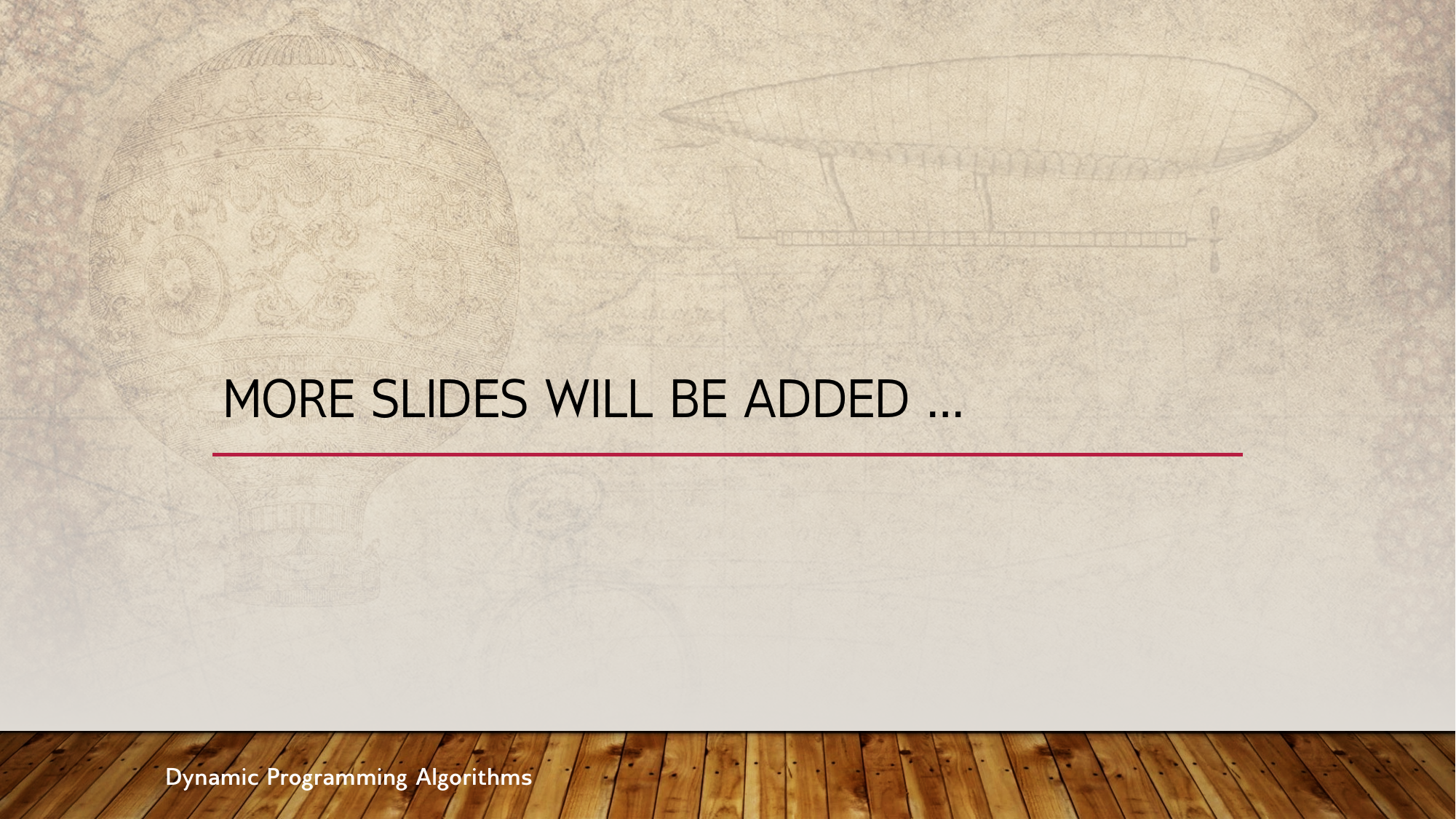

# More slides Will be added …

Dynamic Programming Algorithms